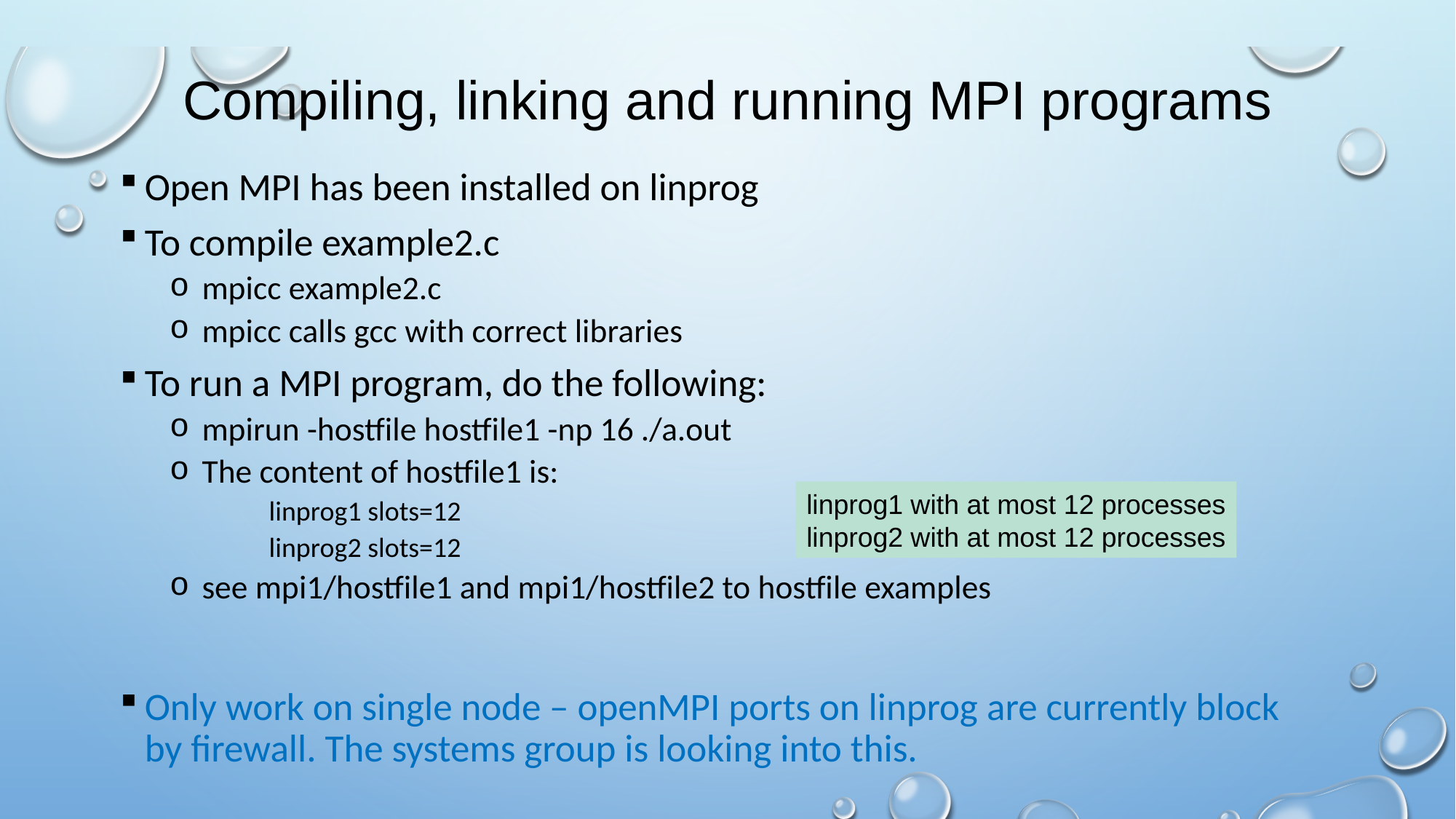

# Compiling, linking and running MPI programs
Open MPI has been installed on linprog
To compile example2.c
 mpicc example2.c
 mpicc calls gcc with correct libraries
To run a MPI program, do the following:
 mpirun -hostfile hostfile1 -np 16 ./a.out
 The content of hostfile1 is:
linprog1 slots=12
linprog2 slots=12
 see mpi1/hostfile1 and mpi1/hostfile2 to hostfile examples

Only work on single node – openMPI ports on linprog are currently block by firewall. The systems group is looking into this.
linprog1 with at most 12 processes
linprog2 with at most 12 processes